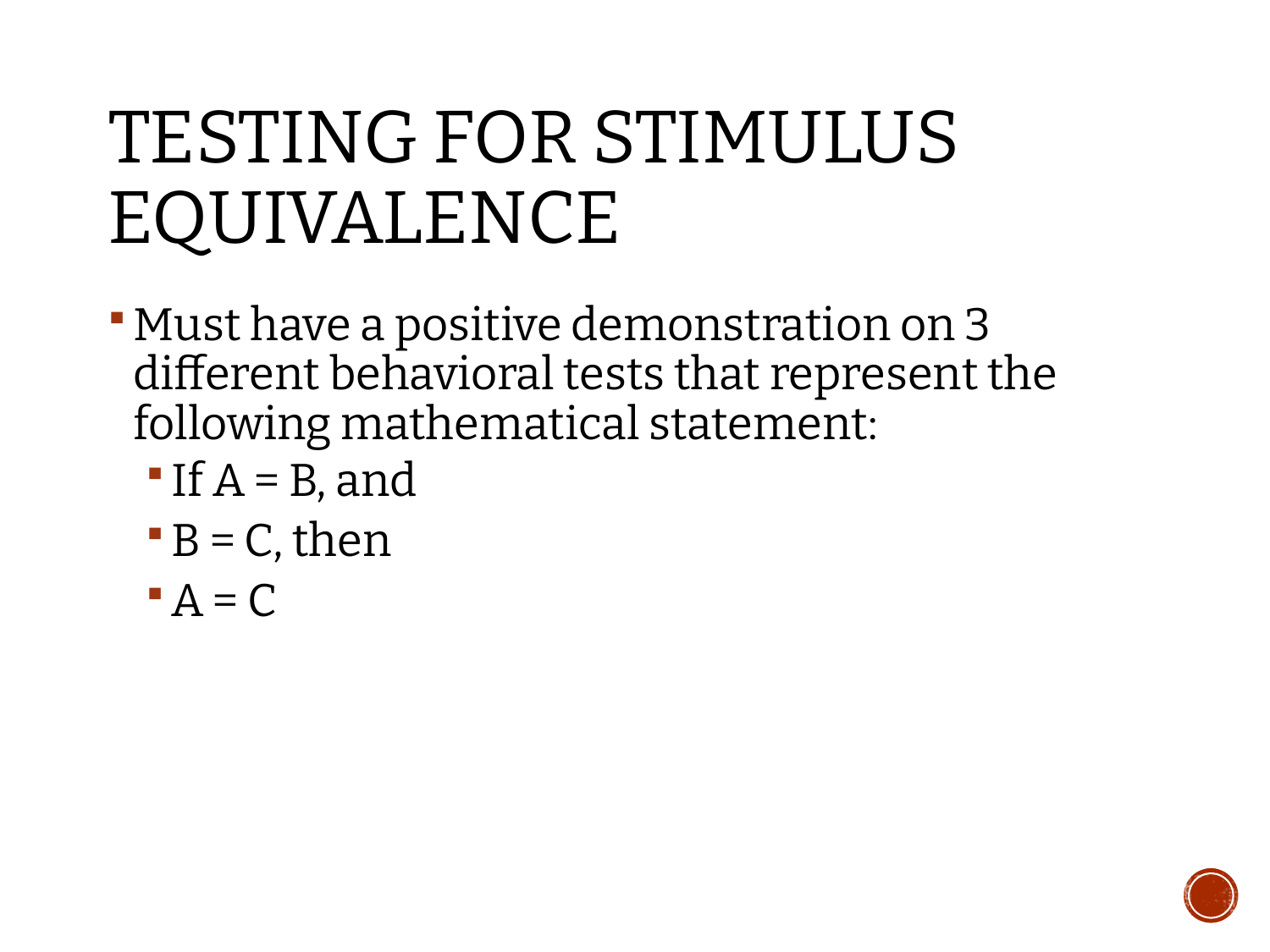

# Testing for Stimulus Equivalence
Must have a positive demonstration on 3 different behavioral tests that represent the following mathematical statement:
If A = B, and
B = C, then
A = C